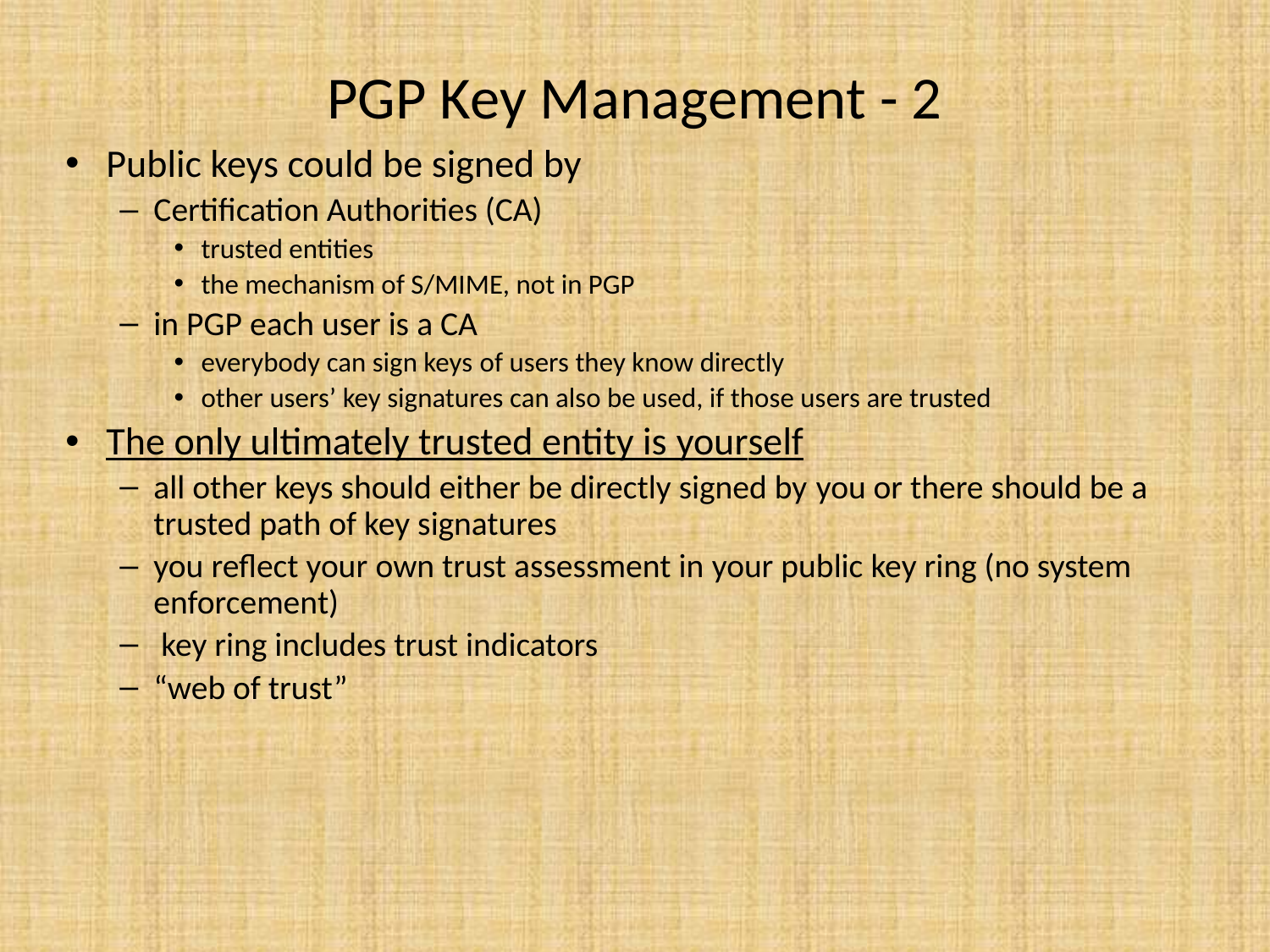

# PGP Key Management - 2
Public keys could be signed by
Certification Authorities (CA)
trusted entities
the mechanism of S/MIME, not in PGP
in PGP each user is a CA
everybody can sign keys of users they know directly
other users’ key signatures can also be used, if those users are trusted
The only ultimately trusted entity is yourself
all other keys should either be directly signed by you or there should be a trusted path of key signatures
you reflect your own trust assessment in your public key ring (no system enforcement)
 key ring includes trust indicators
“web of trust”